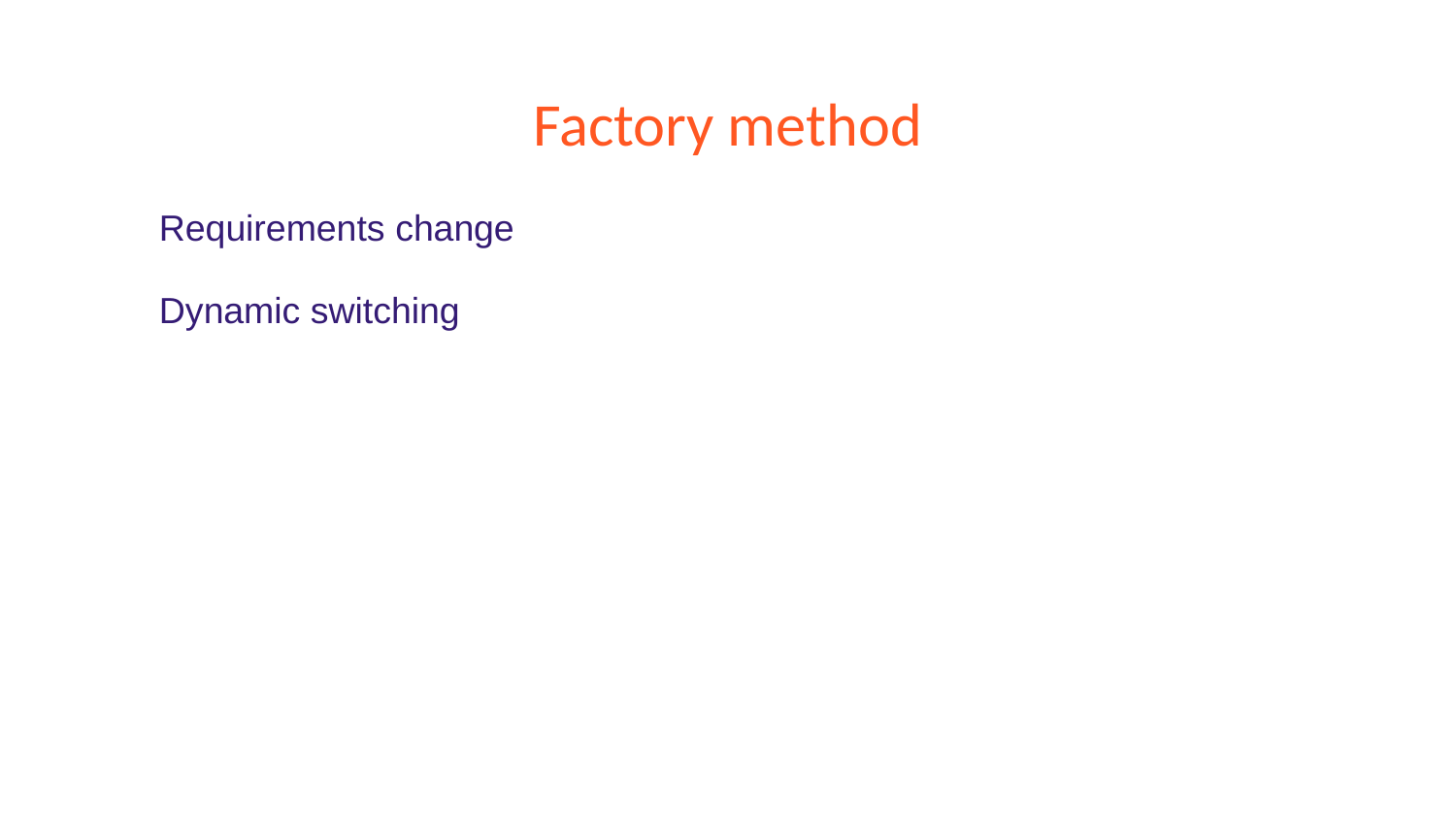

# Factory method
Requirements change
Dynamic switching